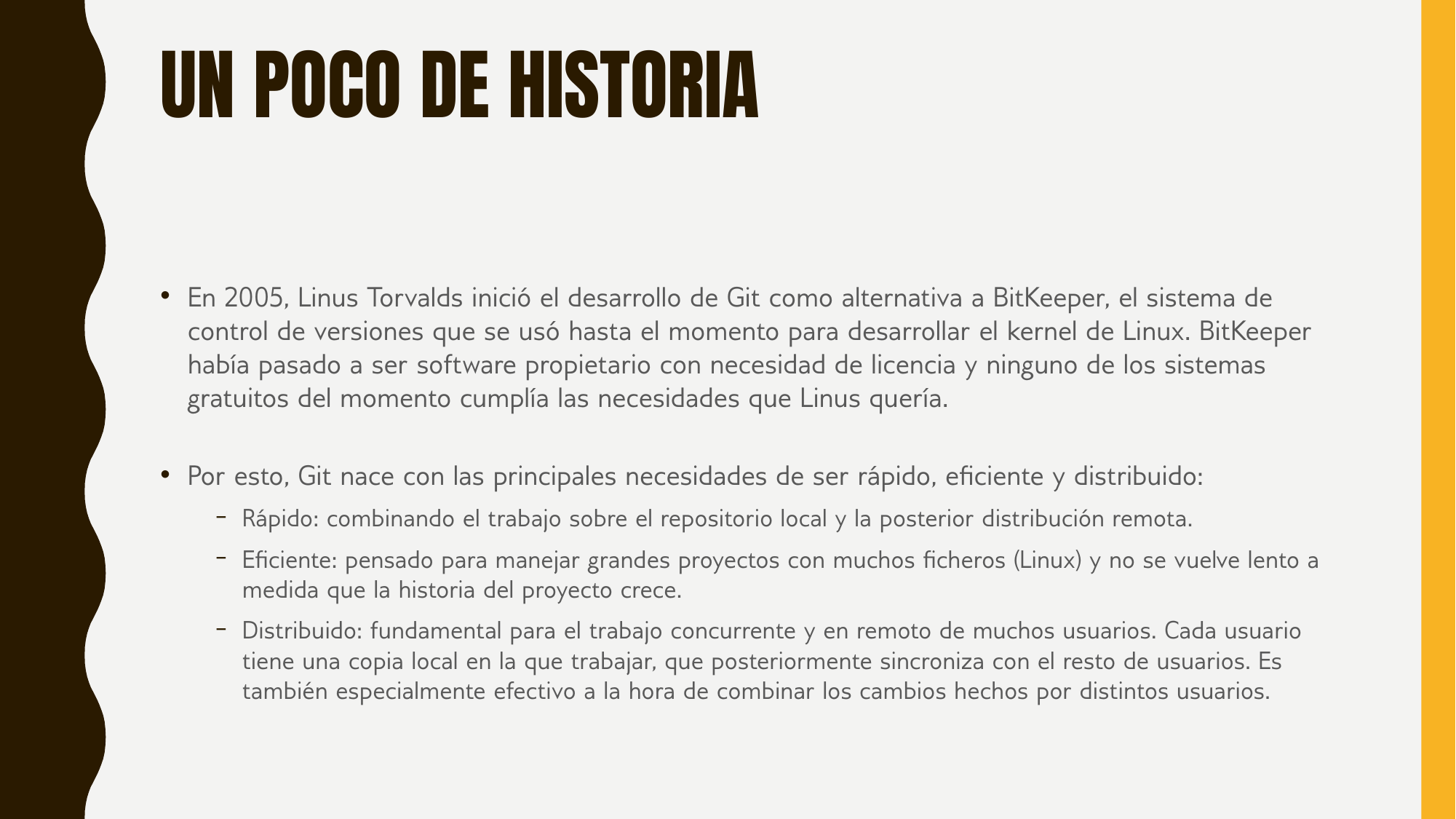

# UN POCO DE HISTORIA
En 2005, Linus Torvalds inició el desarrollo de Git como alternativa a BitKeeper, el sistema de control de versiones que se usó hasta el momento para desarrollar el kernel de Linux. BitKeeper había pasado a ser software propietario con necesidad de licencia y ninguno de los sistemas gratuitos del momento cumplía las necesidades que Linus quería.

Por esto, Git nace con las principales necesidades de ser rápido, eficiente y distribuido:
Rápido: combinando el trabajo sobre el repositorio local y la posterior distribución remota.
Eficiente: pensado para manejar grandes proyectos con muchos ficheros (Linux) y no se vuelve lento a medida que la historia del proyecto crece.
Distribuido: fundamental para el trabajo concurrente y en remoto de muchos usuarios. Cada usuario tiene una copia local en la que trabajar, que posteriormente sincroniza con el resto de usuarios. Es también especialmente efectivo a la hora de combinar los cambios hechos por distintos usuarios.